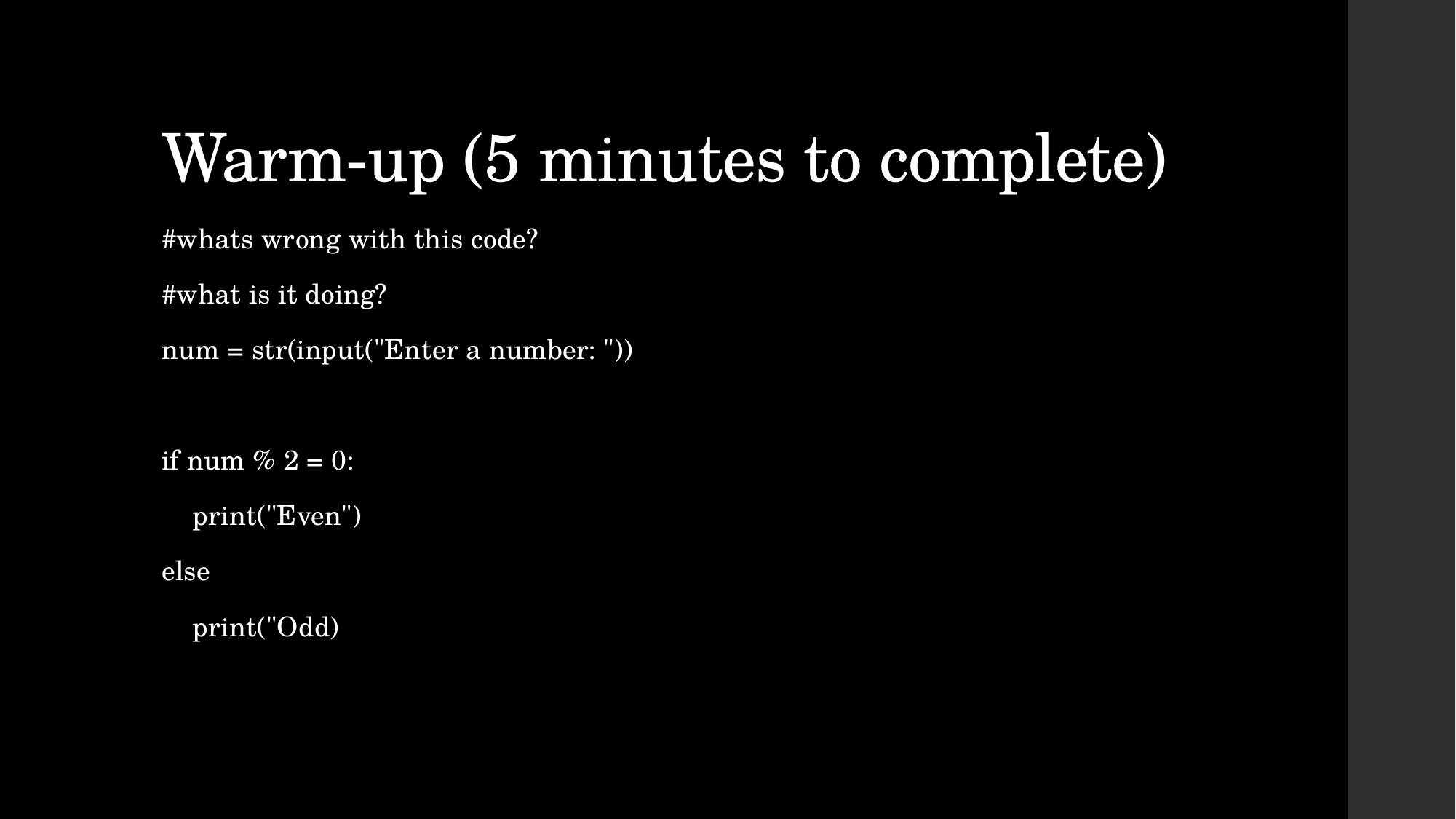

# Warm-up (5 minutes to complete)
#whats wrong with this code?
#what is it doing?
num = str(input("Enter a number: "))

if num % 2 = 0:
    print("Even")
else
    print("Odd)